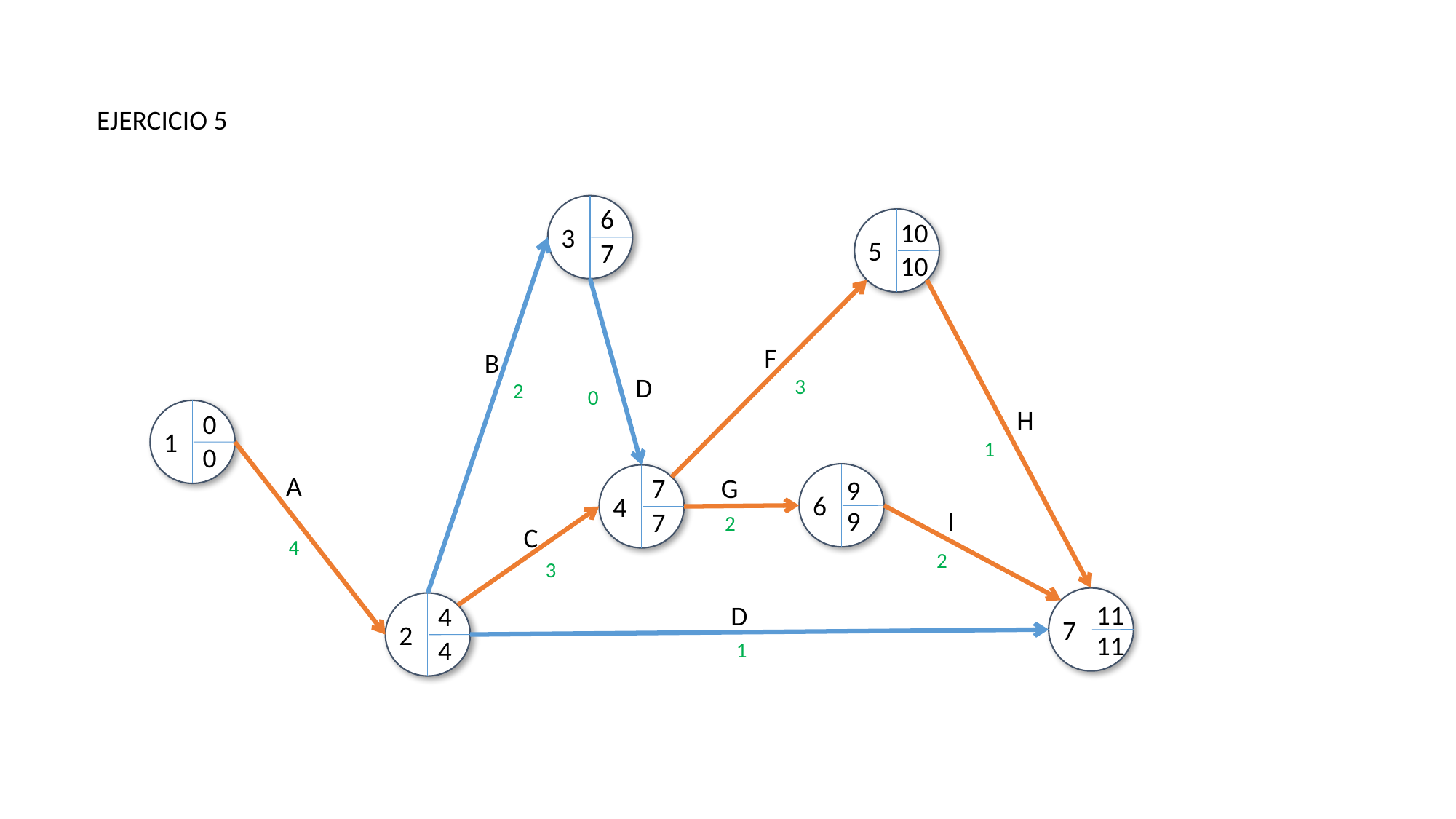

EJERCICIO 5

6

10
3
5
7
10
F
B
D
3
2
0
H

0
1
1
0
A

7
G
9
6
4
9
I
7
2
C
4
2
3

11

D
4
7
2
11
4
1